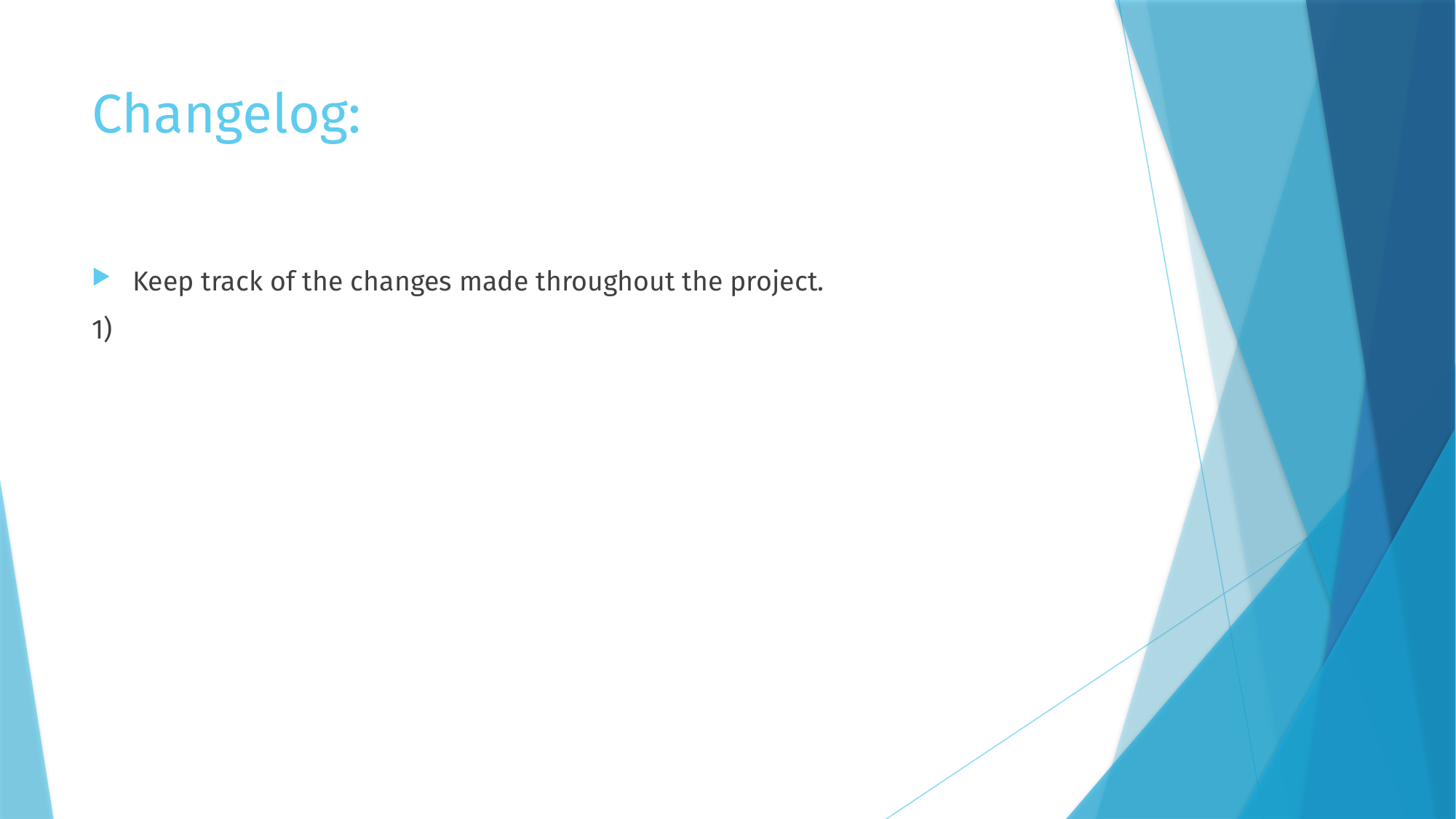

# Changelog:
Keep track of the changes made throughout the project.
1)